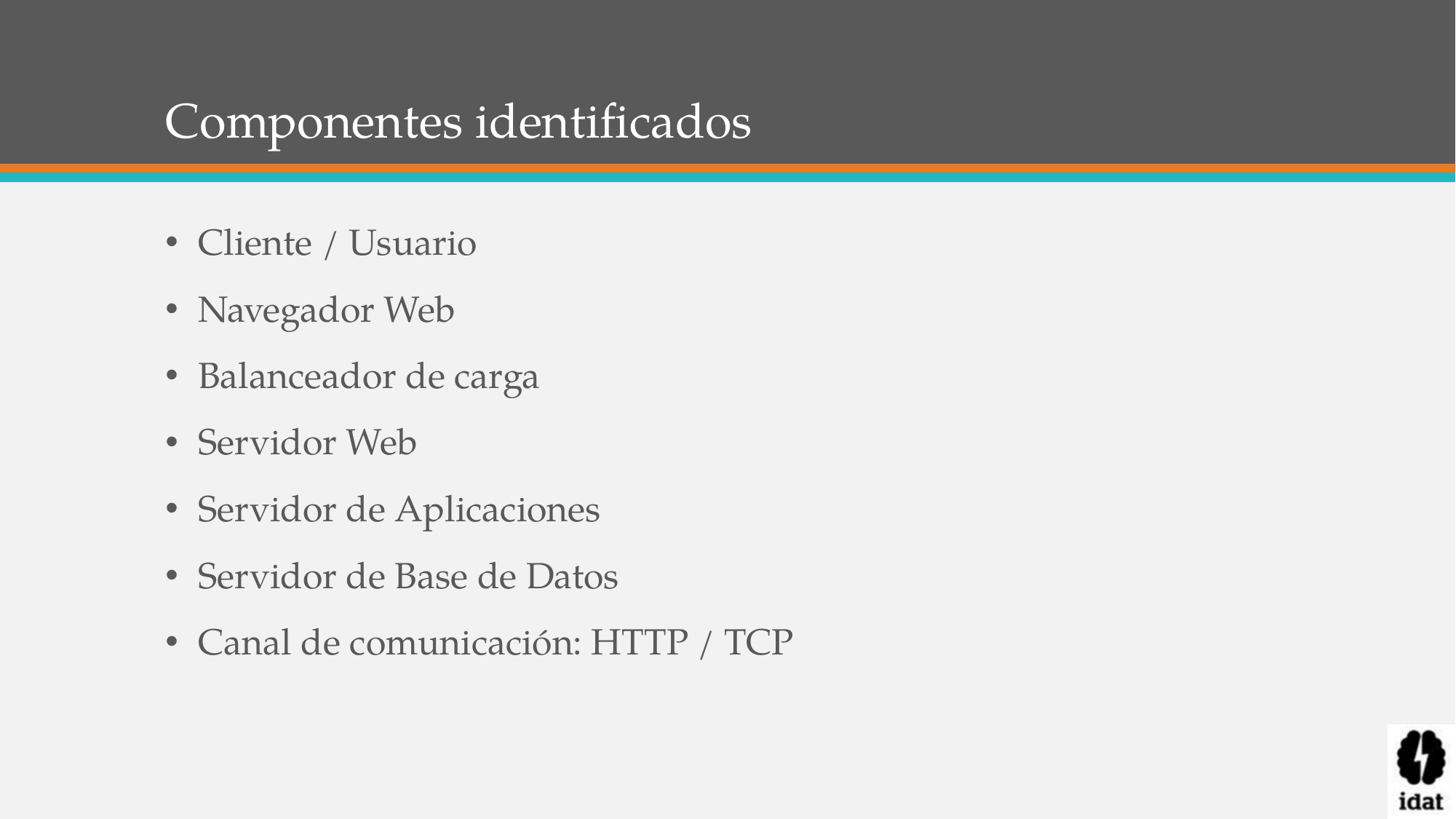

# Componentes identificados
Cliente / Usuario
Navegador Web
Balanceador de carga
Servidor Web
Servidor de Aplicaciones
Servidor de Base de Datos
Canal de comunicación: HTTP / TCP